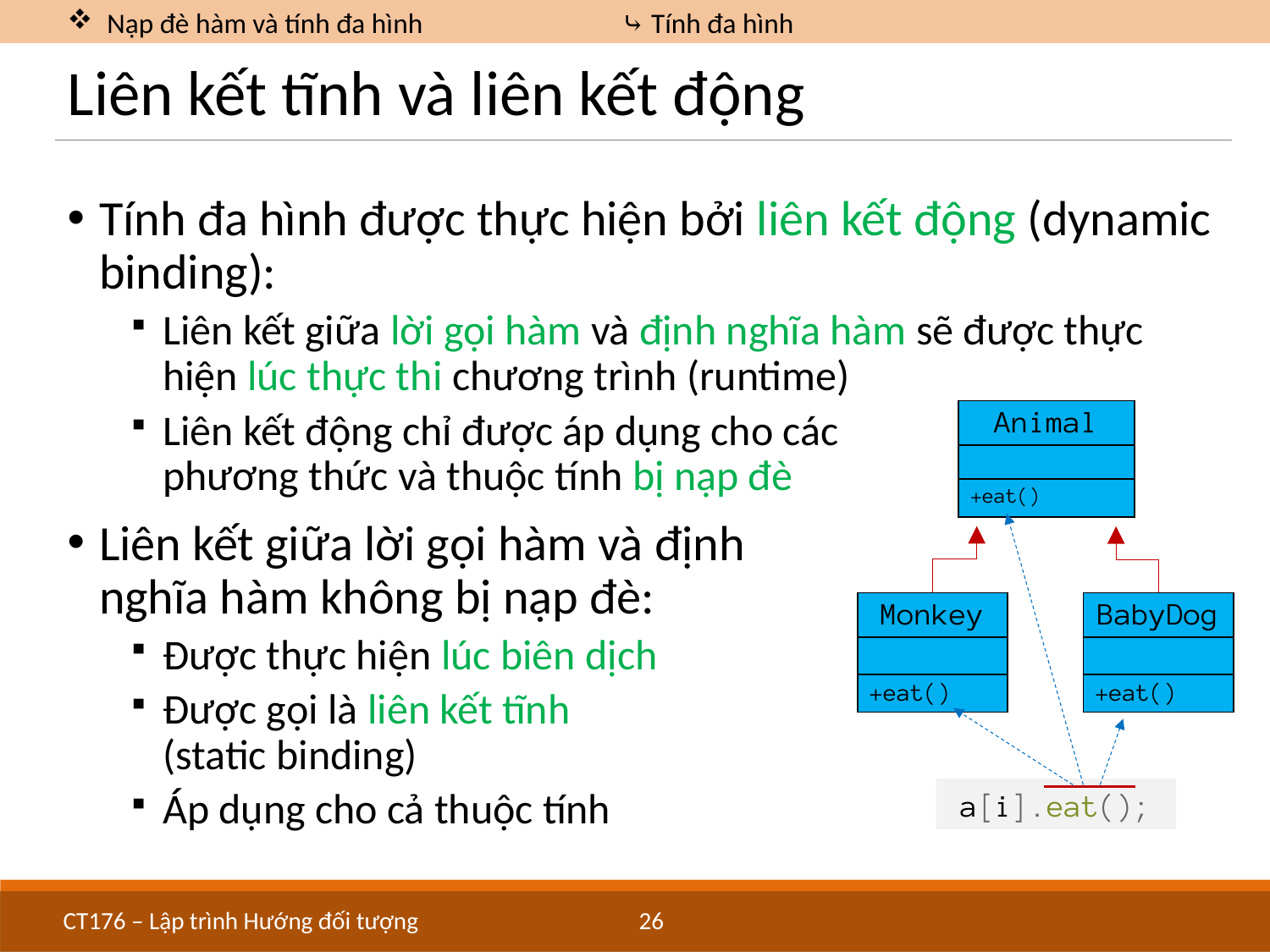

Nạp đè hàm và tính đa hình		 ⤷ Tính đa hình
# Liên kết tĩnh và liên kết động
Tính đa hình được thực hiện bởi liên kết động (dynamic binding):
Liên kết giữa lời gọi hàm và định nghĩa hàm sẽ được thực hiện lúc thực thi chương trình (runtime)
Liên kết động chỉ được áp dụng cho các
phương thức và thuộc tính bị nạp đè
Liên kết giữa lời gọi hàm và định
nghĩa hàm không bị nạp đè:
Được thực hiện lúc biên dịch
Được gọi là liên kết tĩnh
(static binding)
Áp dụng cho cả thuộc tính
| Animal |
| --- |
|  |
| +eat() |

| Monkey |
| --- |
|  |
| +eat() |
| BabyDog |
| --- |
|  |
| +eat() |
a[i].eat();